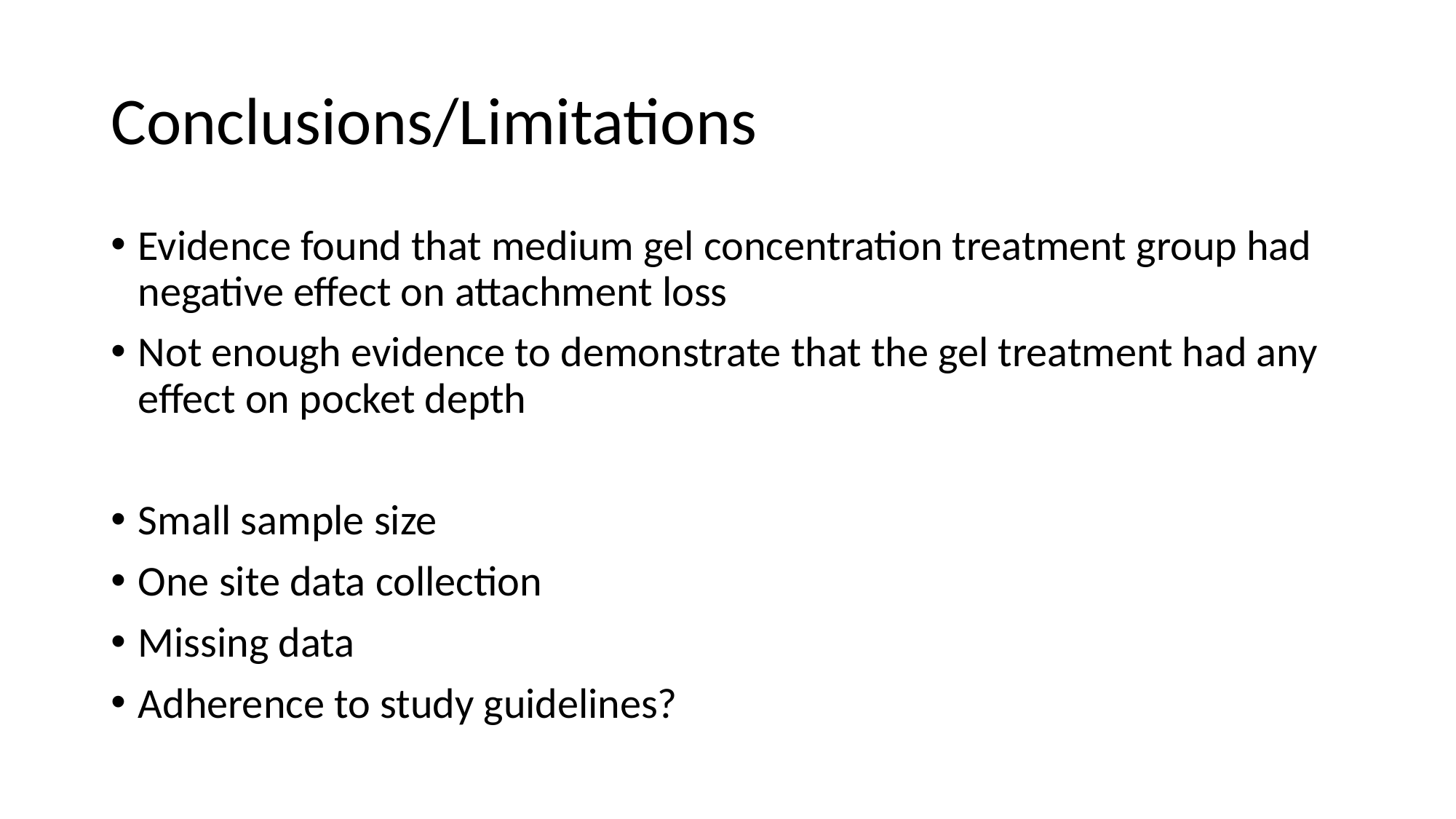

# Conclusions/Limitations
Evidence found that medium gel concentration treatment group had negative effect on attachment loss
Not enough evidence to demonstrate that the gel treatment had any effect on pocket depth

Small sample size
One site data collection
Missing data
Adherence to study guidelines?